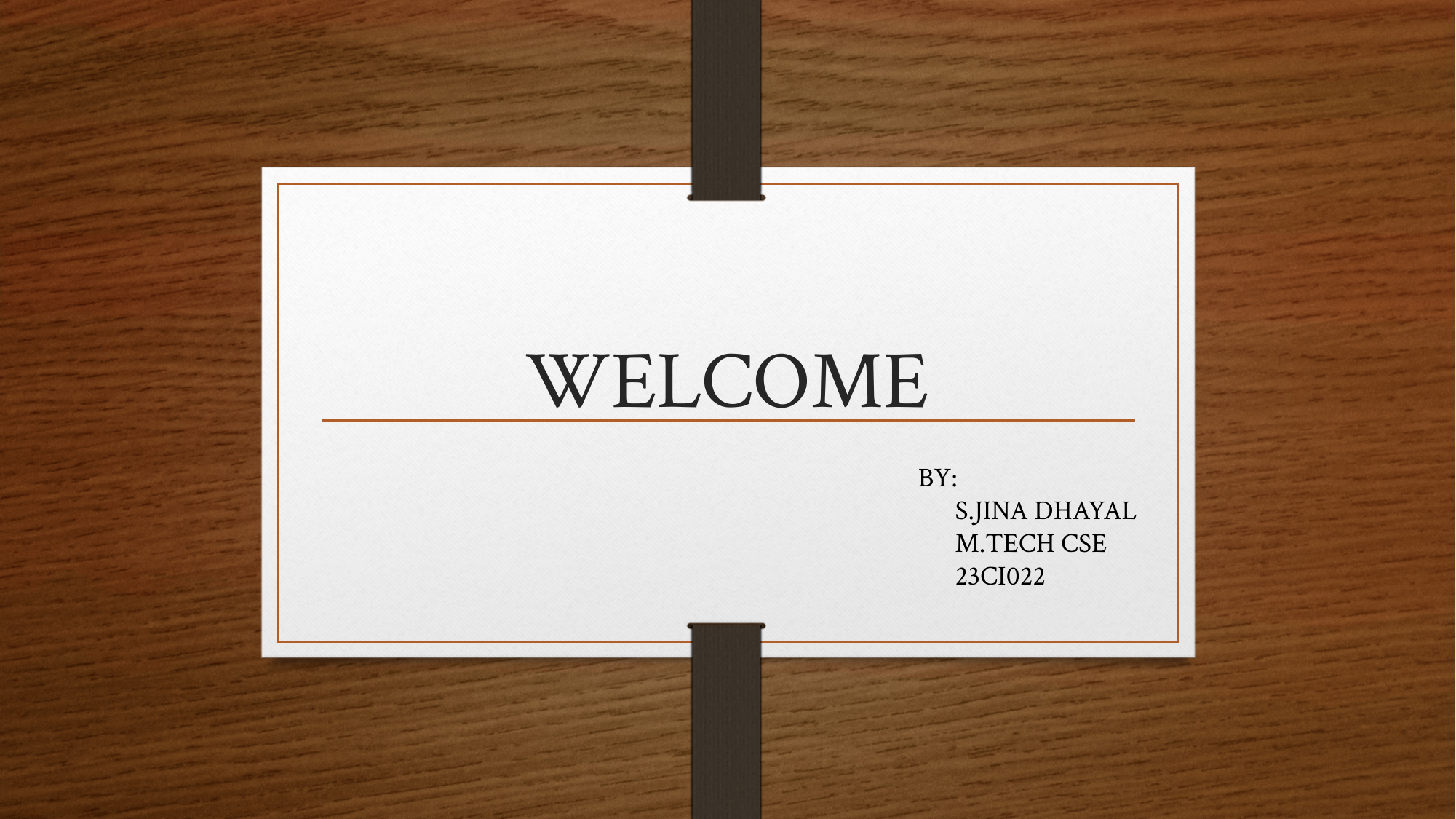

# WELCOME
BY:
      S.JINA DHAYAL
      M.TECH CSE
      23CI022